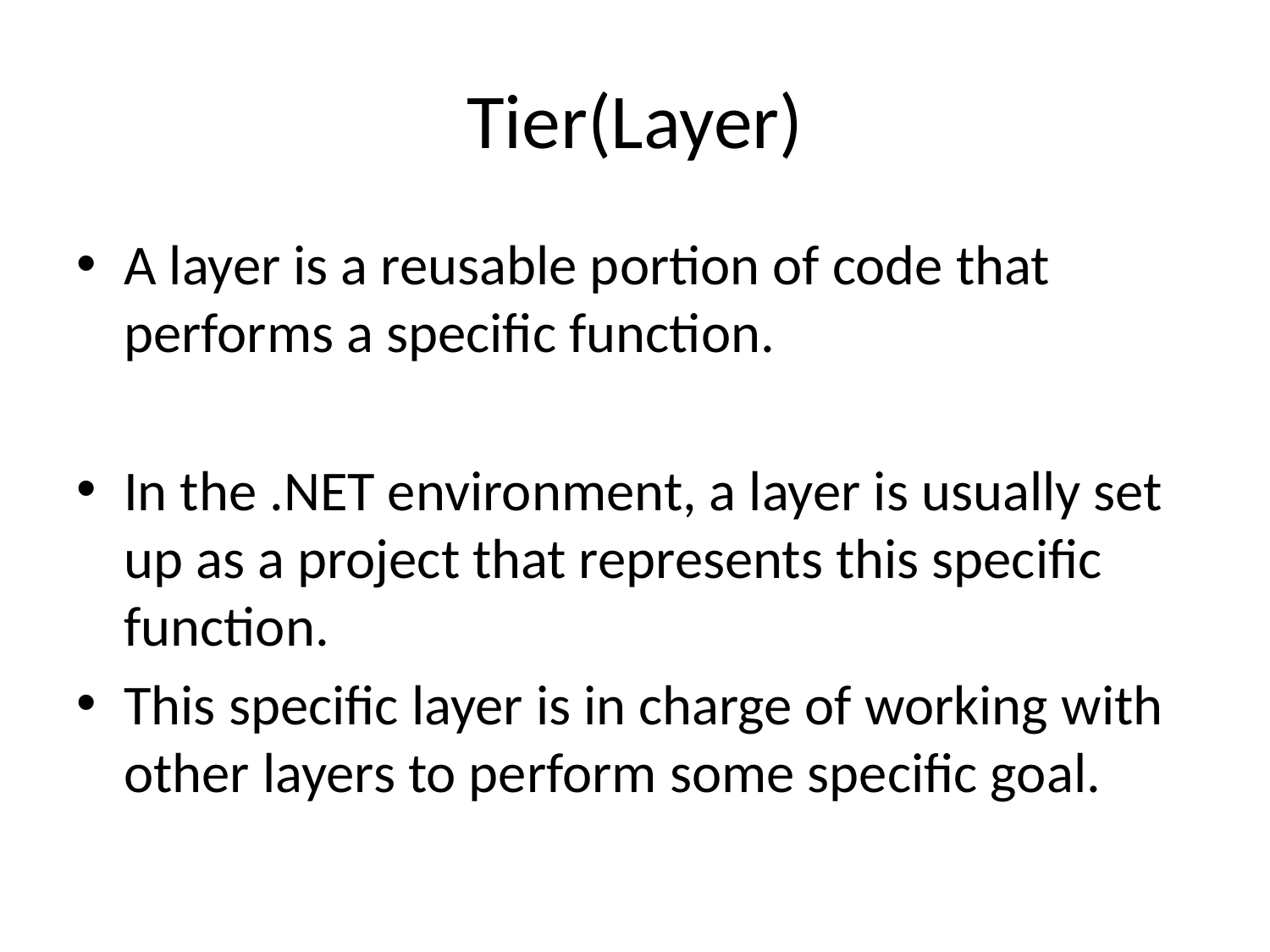

# Tier(Layer)
A layer is a reusable portion of code that performs a specific function.

In the .NET environment, a layer is usually set up as a project that represents this specific function.
This specific layer is in charge of working with other layers to perform some specific goal.